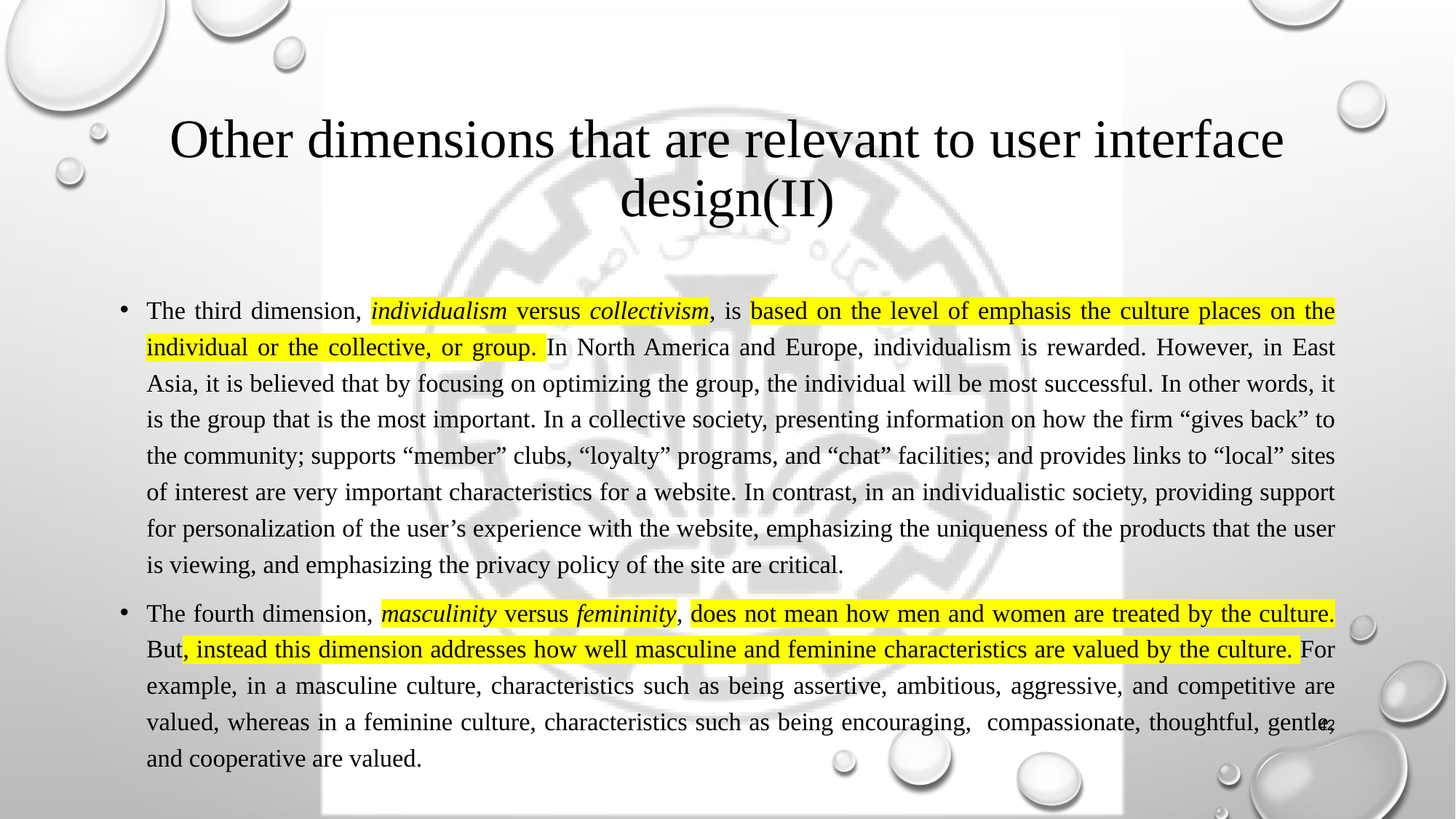

# Other dimensions that are relevant to user interface design(II)
The third dimension, individualism versus collectivism, is based on the level of emphasis the culture places on the individual or the collective, or group. In North America and Europe, individualism is rewarded. However, in East Asia, it is believed that by focusing on optimizing the group, the individual will be most successful. In other words, it is the group that is the most important. In a collective society, presenting information on how the firm “gives back” to the community; supports “member” clubs, “loyalty” programs, and “chat” facilities; and provides links to “local” sites of interest are very important characteristics for a website. In contrast, in an individualistic society, providing support for personalization of the user’s experience with the website, emphasizing the uniqueness of the products that the user is viewing, and emphasizing the privacy policy of the site are critical.
The fourth dimension, masculinity versus femininity, does not mean how men and women are treated by the culture. But, instead this dimension addresses how well masculine and feminine characteristics are valued by the culture. For example, in a masculine culture, characteristics such as being assertive, ambitious, aggressive, and competitive are valued, whereas in a feminine culture, characteristics such as being encouraging,  compassionate, thoughtful, gentle, and cooperative are valued.
42